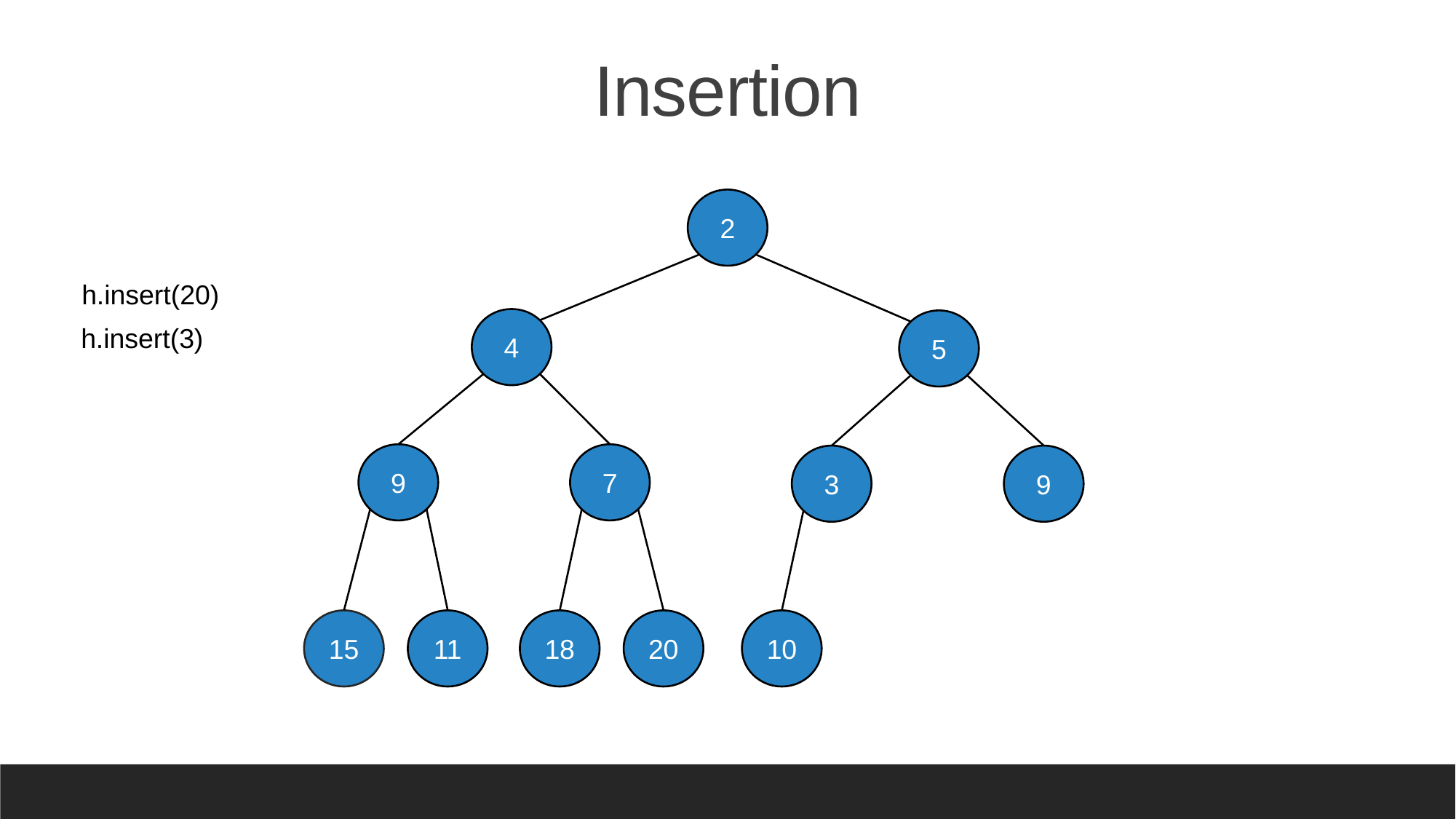

Insertion
2
h.insert(20)
4
5
h.insert(3)
9
7
3
9
15
11
18
20
10